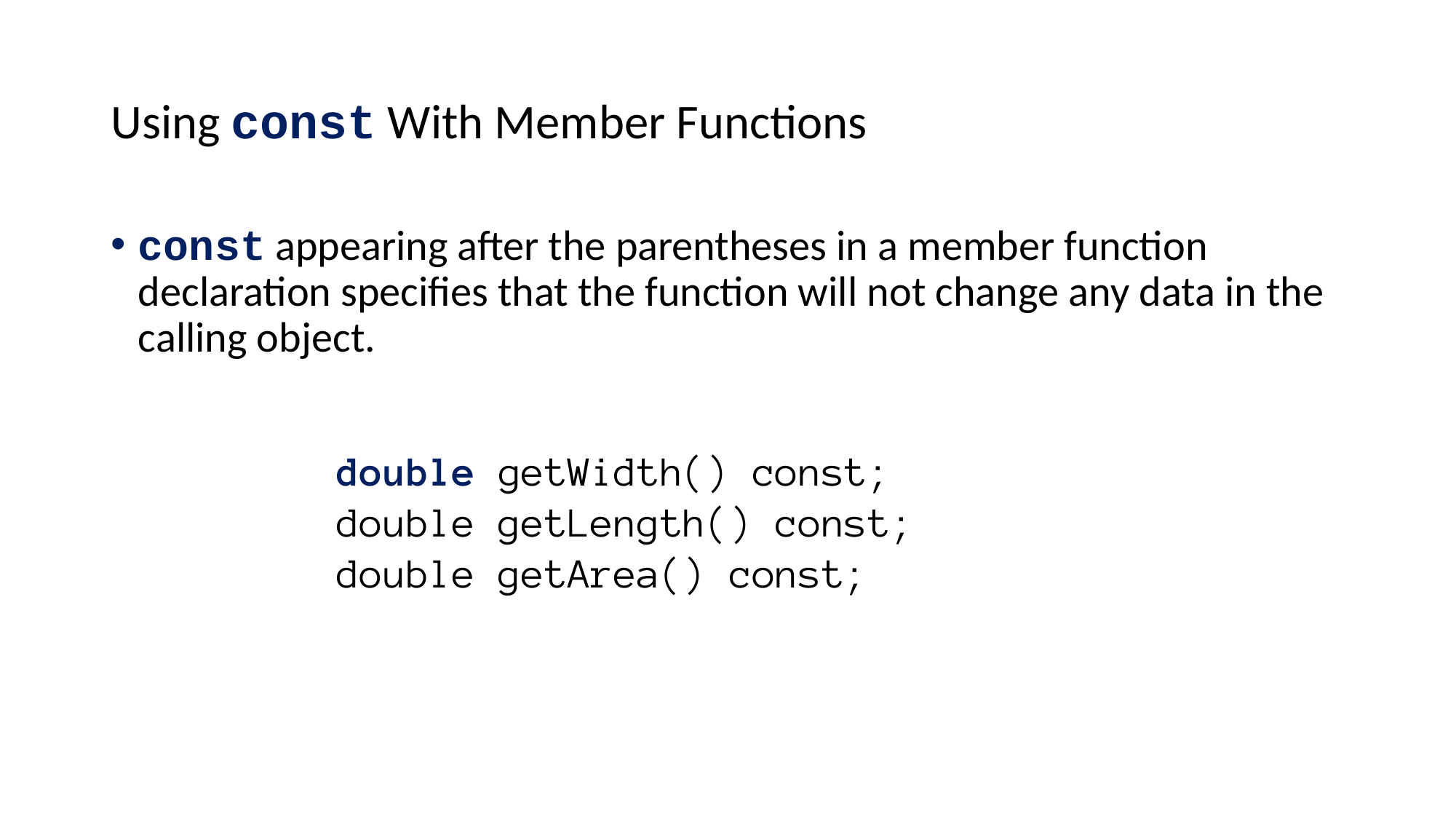

# Using const With Member Functions
const appearing after the parentheses in a member function declaration specifies that the function will not change any data in the calling object.
 double getWidth() const;
 double getLength() const;
 double getArea() const;